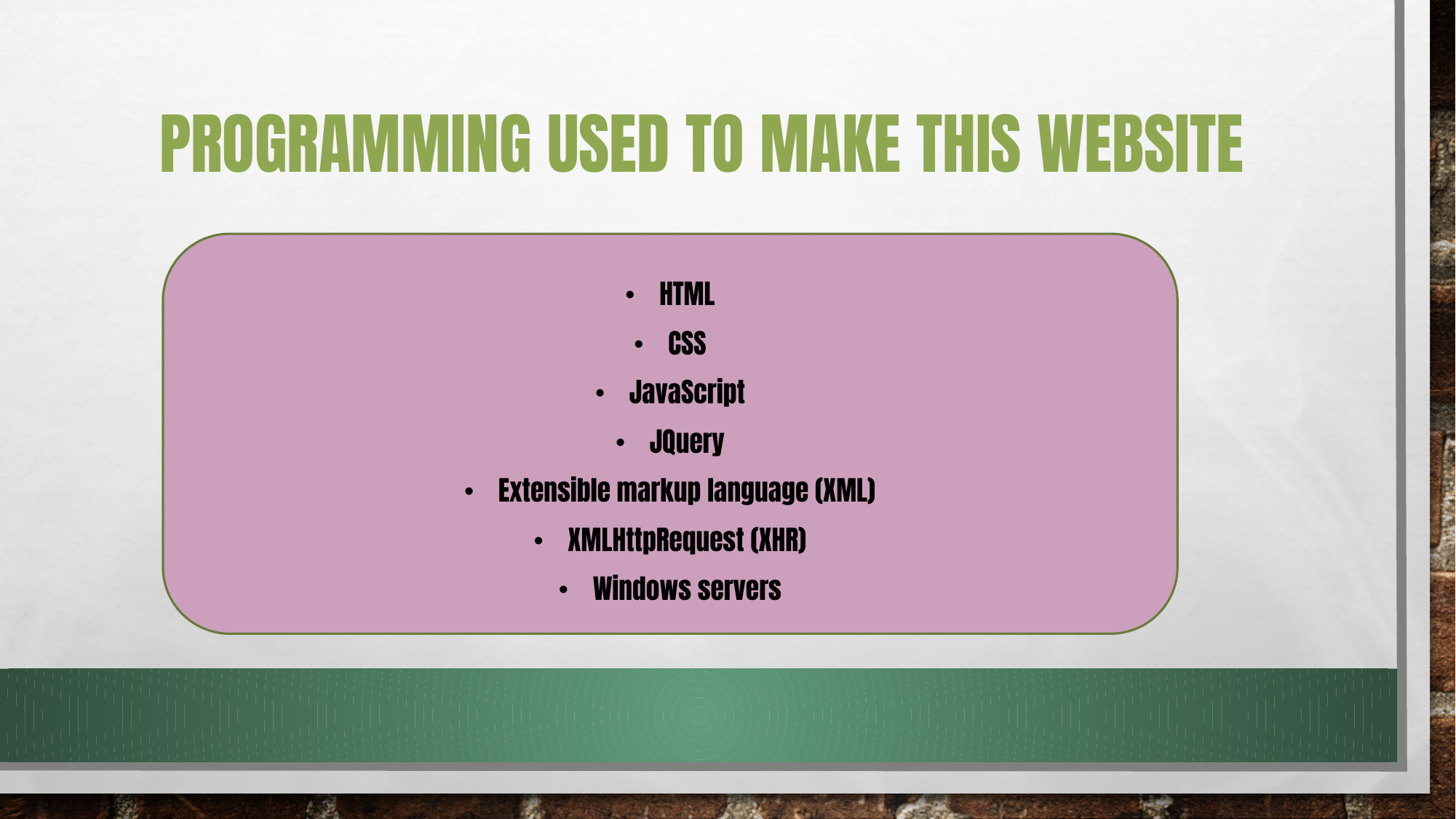

# Programming used to make this website
HTML
CSS
JavaScript
JQuery
Extensible markup language (XML)
XMLHttpRequest (XHR)
Windows servers